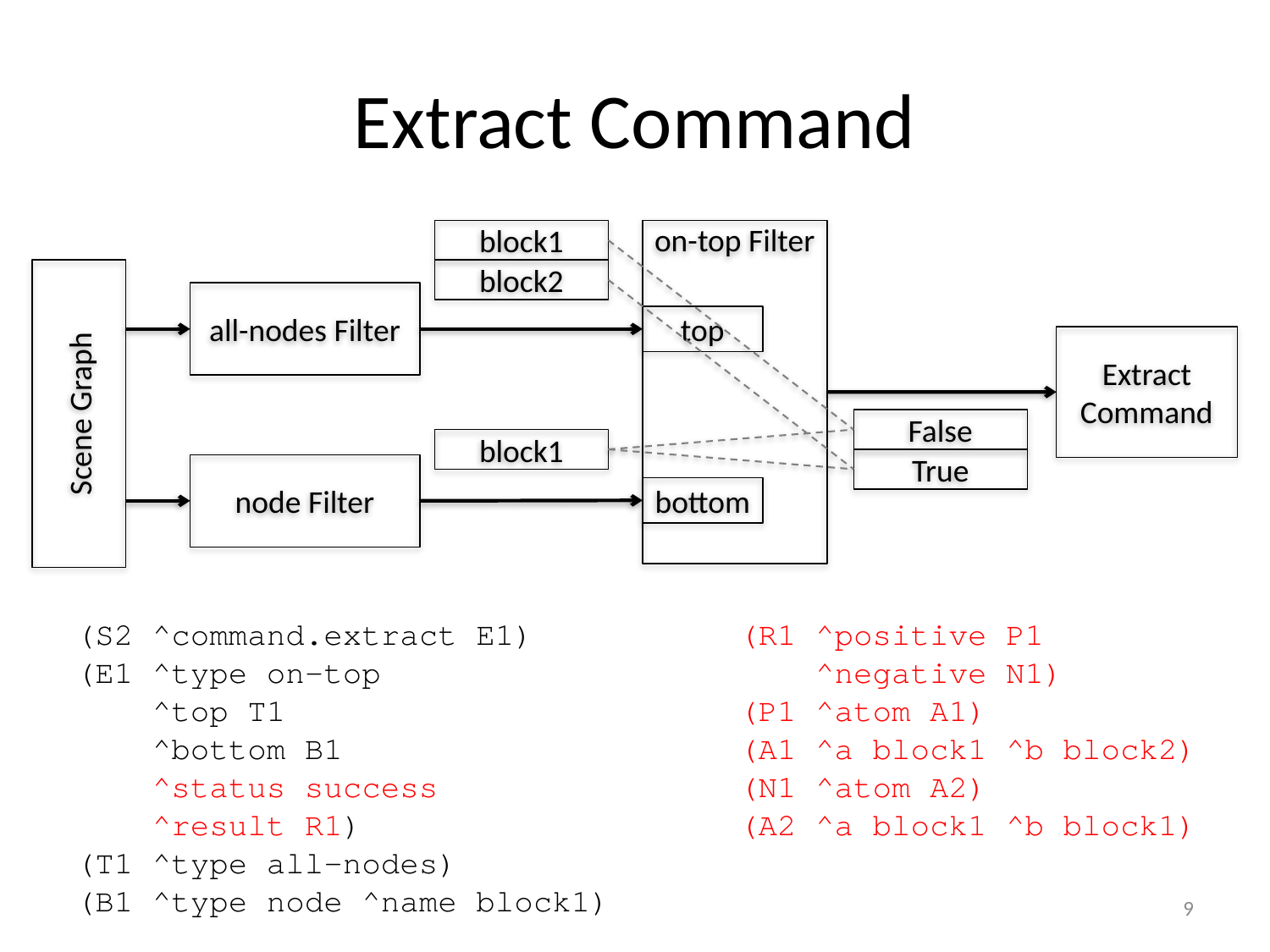

# Extract Command
block1
on-top Filter
Scene Graph
block2
all-nodes Filter
top
Extract
Command
False
block1
True
node Filter
bottom
(S2 ^command.extract E1)
(E1 ^type on-top
    ^top T1
    ^bottom B1
    ^status success
    ^result R1)
(T1 ^type all-nodes)
(B1 ^type node ^name block1)
(R1 ^positive P1
    ^negative N1)
(P1 ^atom A1)
(A1 ^a block1 ^b block2)
(N1 ^atom A2)
(A2 ^a block1 ^b block1)
9